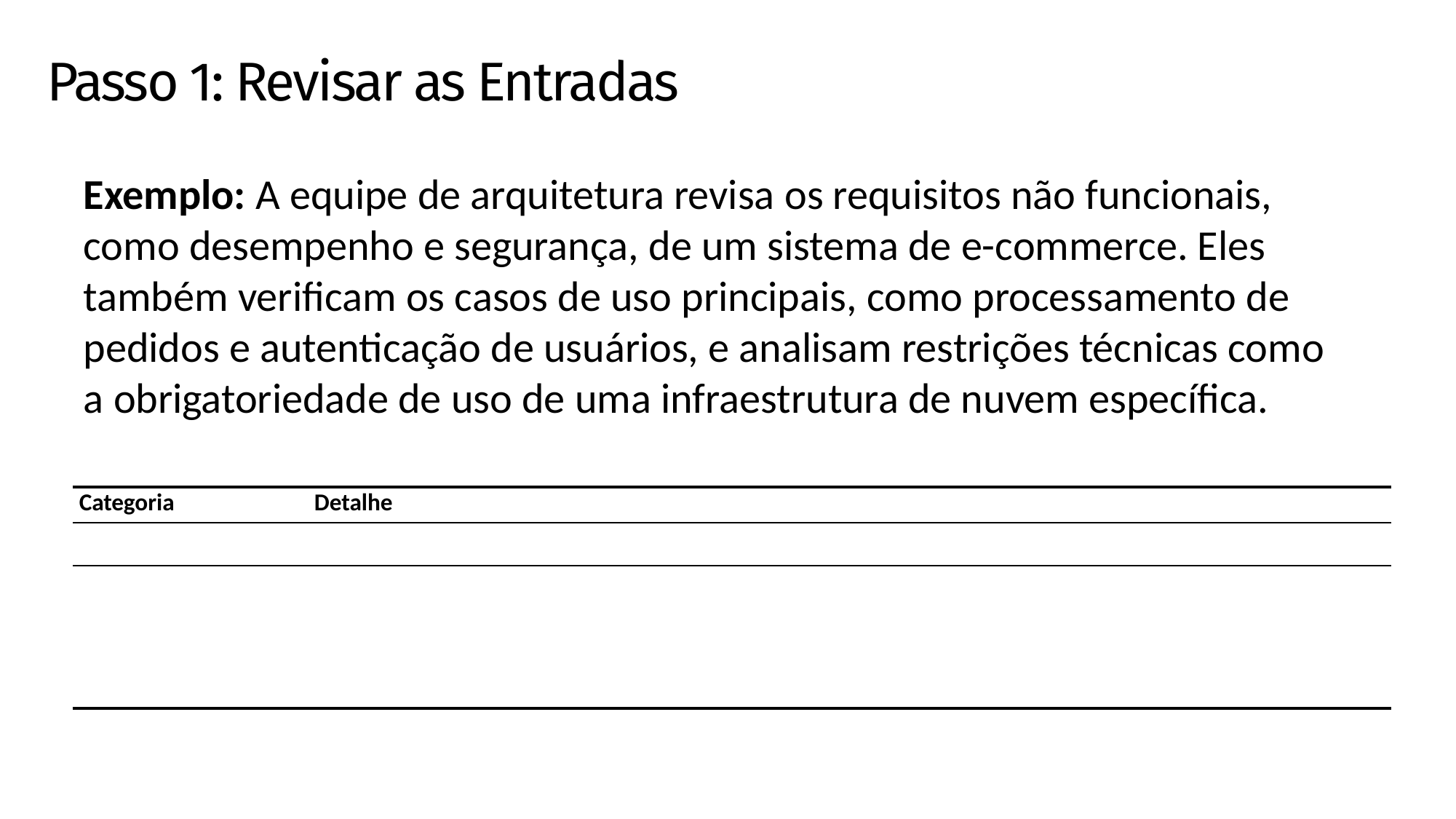

# Passo 1: Revisar as Entradas
Exemplo: A equipe de arquitetura revisa os requisitos não funcionais, como desempenho e segurança, de um sistema de e-commerce. Eles também verificam os casos de uso principais, como processamento de pedidos e autenticação de usuários, e analisam restrições técnicas como a obrigatoriedade de uso de uma infraestrutura de nuvem específica.
| Categoria | Detalhe |
| --- | --- |
|  |  |
|  |  |
|  |  |
|  |  |